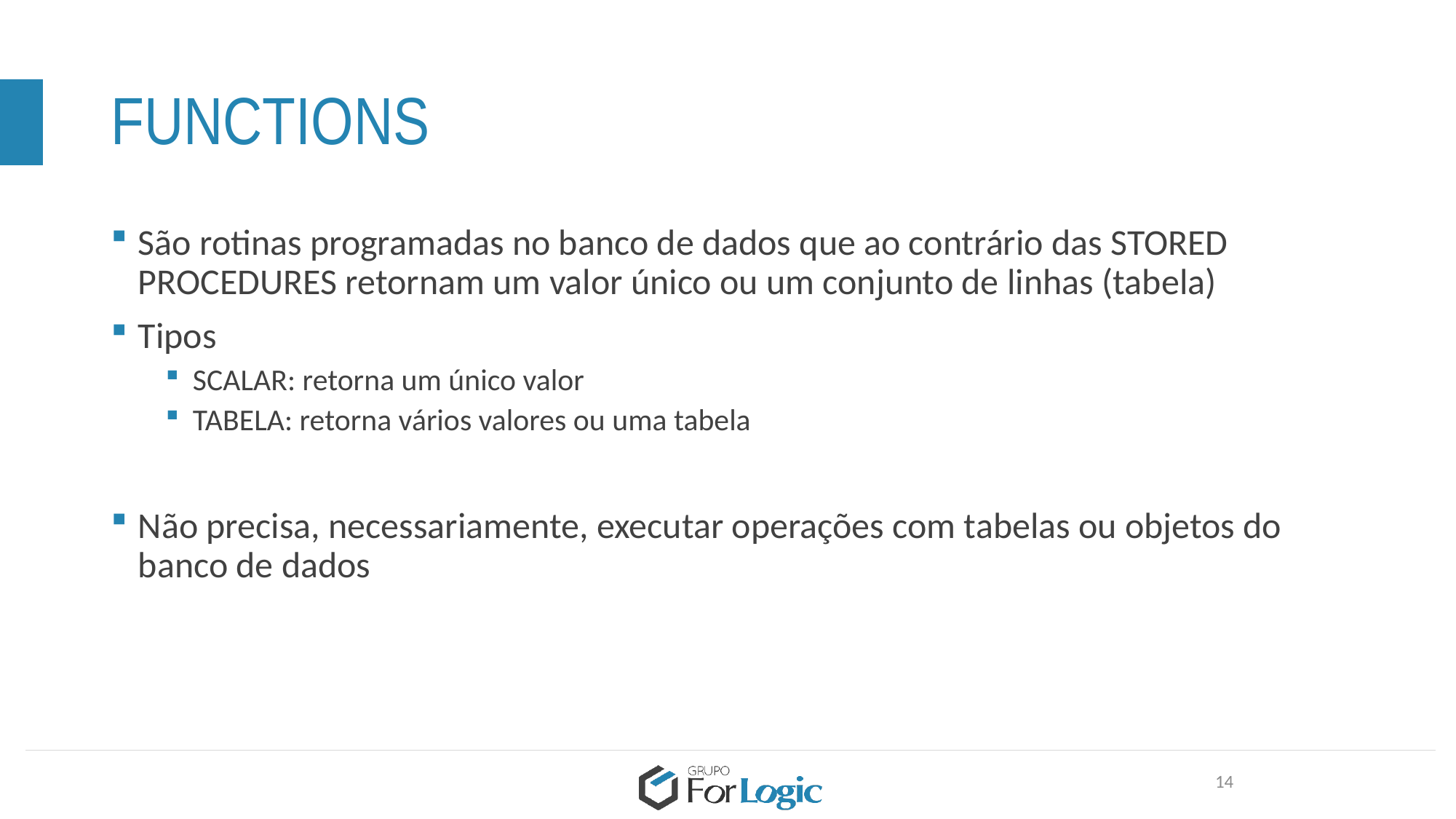

# FUNCTIONS
São rotinas programadas no banco de dados que ao contrário das STORED PROCEDURES retornam um valor único ou um conjunto de linhas (tabela)
Tipos
SCALAR: retorna um único valor
TABELA: retorna vários valores ou uma tabela

Não precisa, necessariamente, executar operações com tabelas ou objetos do banco de dados
14